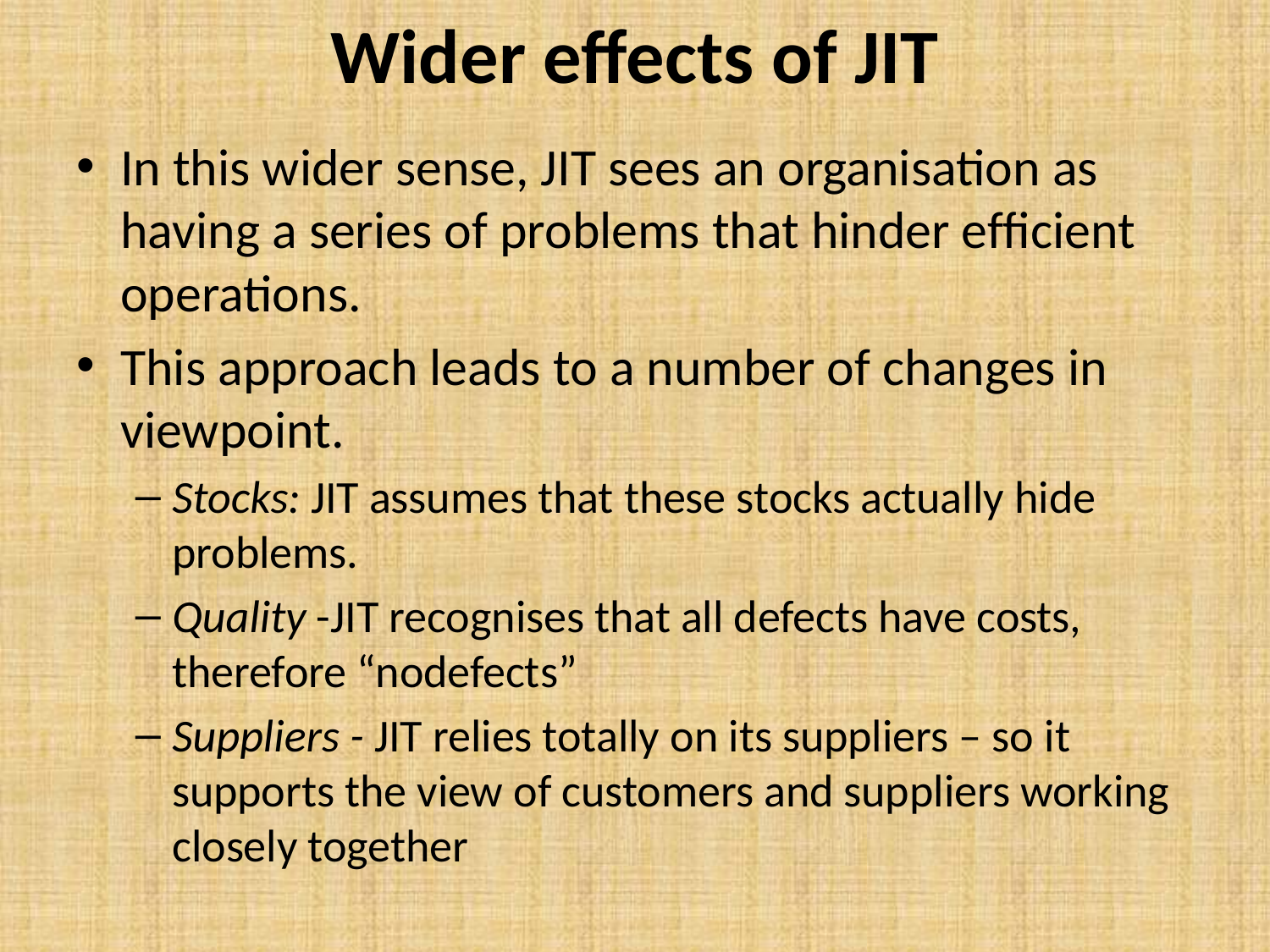

# Wider effects of JIT
In this wider sense, JIT sees an organisation as having a series of problems that hinder efﬁcient operations.
This approach leads to a number of changes in viewpoint.
Stocks: JIT assumes that these stocks actually hide problems.
Quality -JIT recognises that all defects have costs, therefore “nodefects”
Suppliers - JIT relies totally on its suppliers – so it supports the view of customers and suppliers working closely together